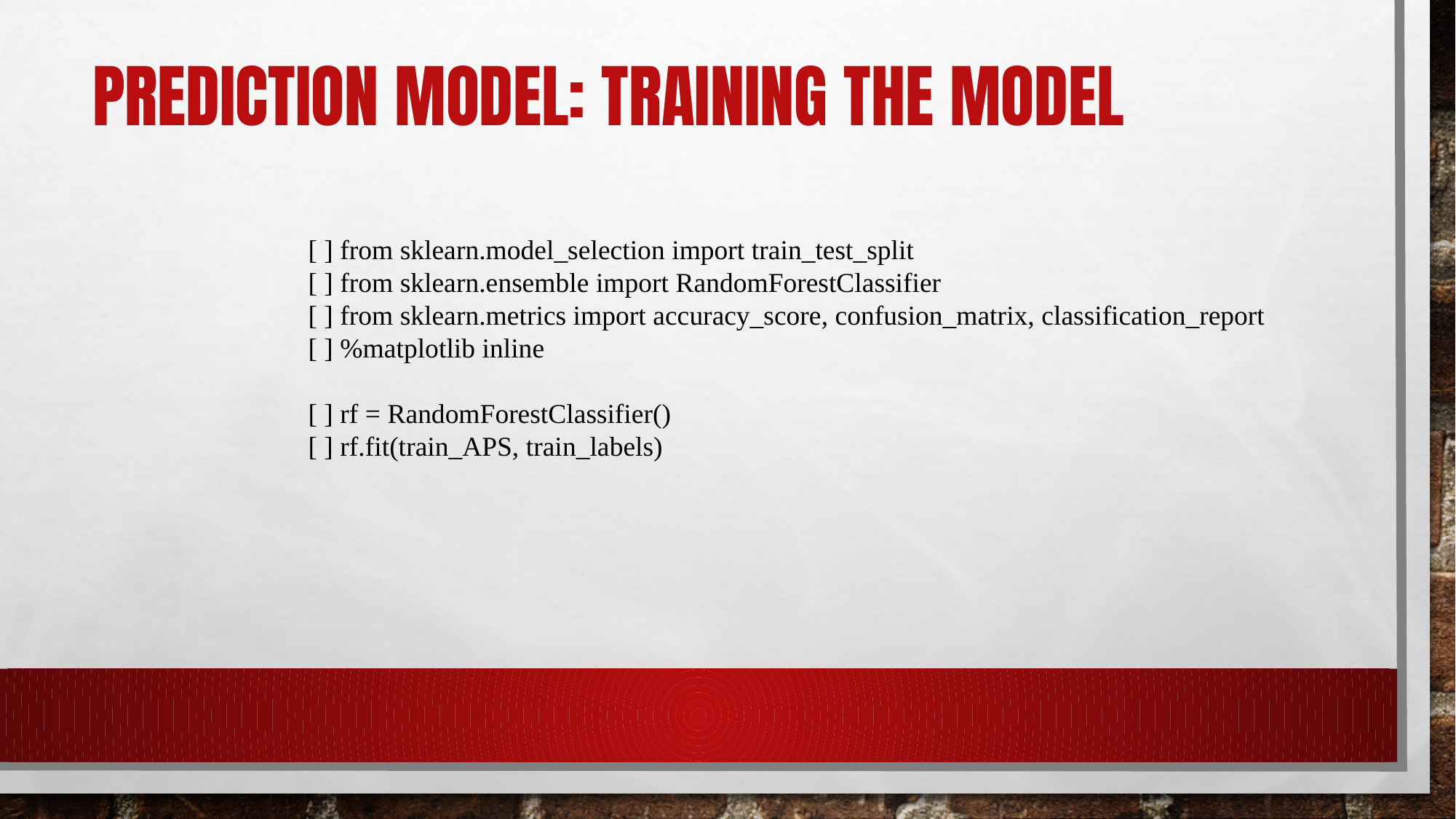

# Prediction model: training the model
[ ] from sklearn.model_selection import train_test_split
[ ] from sklearn.ensemble import RandomForestClassifier
[ ] from sklearn.metrics import accuracy_score, confusion_matrix, classification_report
[ ] %matplotlib inline

[ ] rf = RandomForestClassifier()
[ ] rf.fit(train_APS, train_labels)